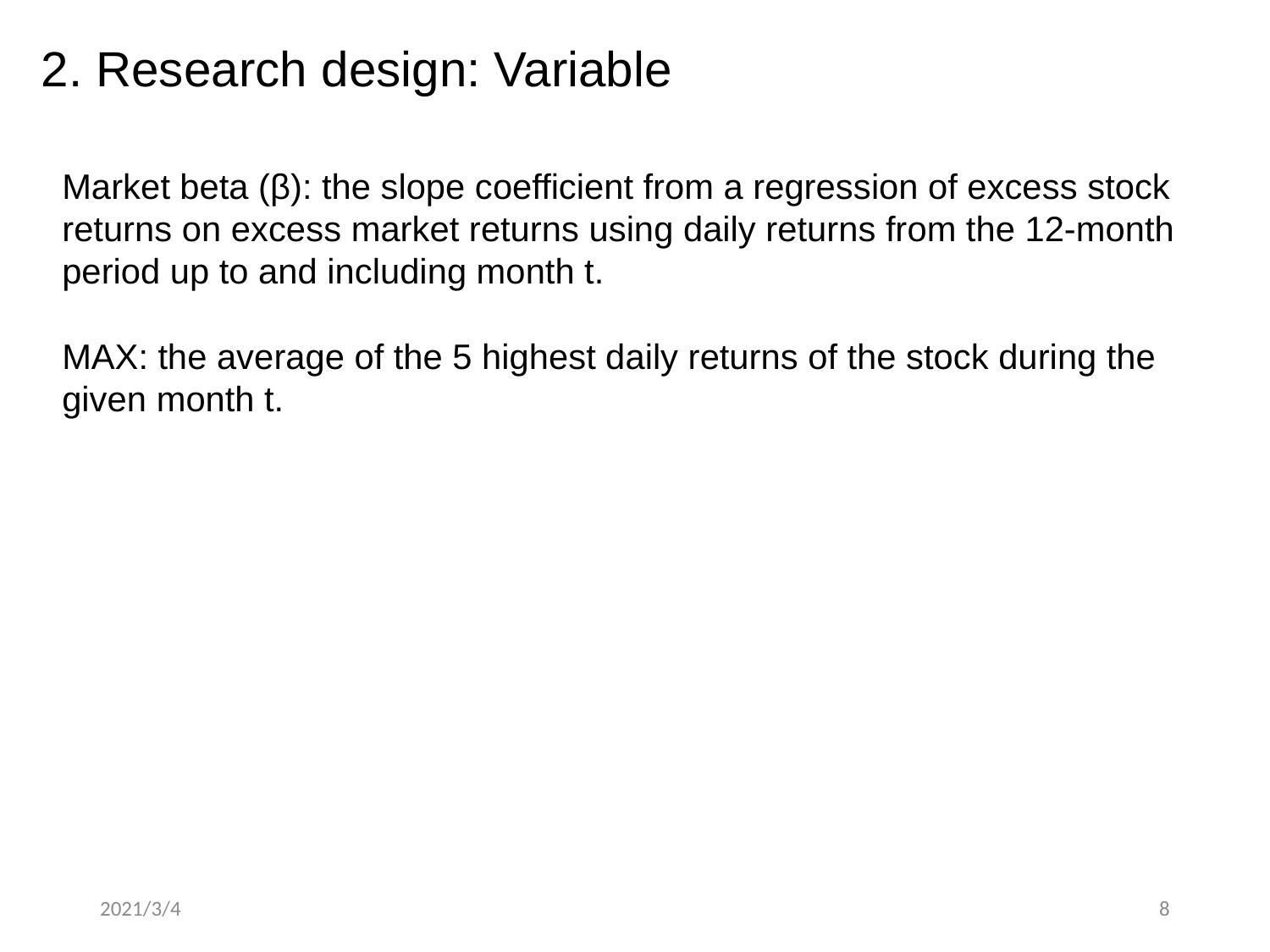

2. Research design: Variable
Market beta (β): the slope coefficient from a regression of excess stock returns on excess market returns using daily returns from the 12-month period up to and including month t.

MAX: the average of the 5 highest daily returns of the stock during the given month t.
2021/3/4
8